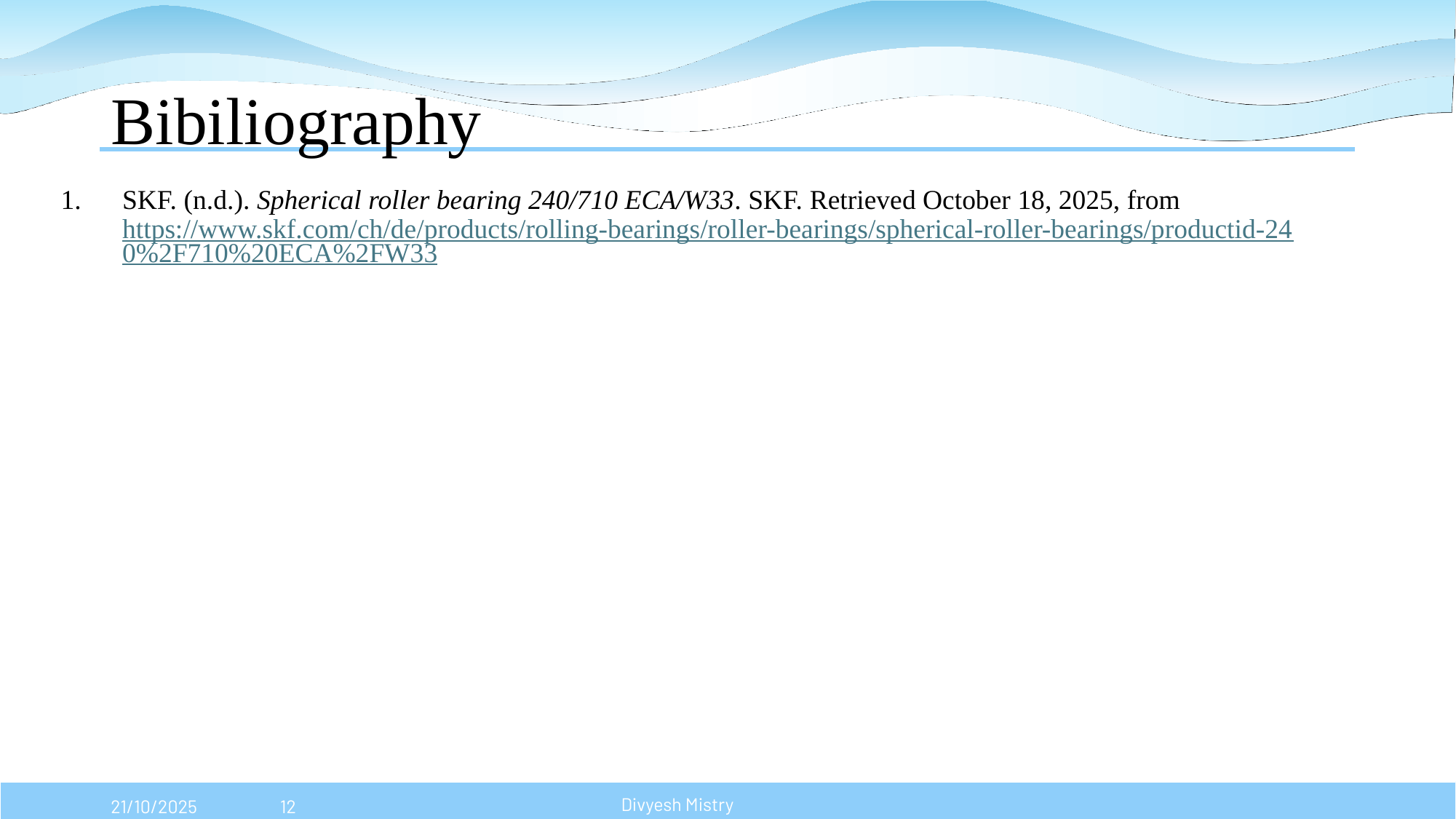

# Bibiliography
SKF. (n.d.). Spherical roller bearing 240/710 ECA/W33. SKF. Retrieved October 18, 2025, from https://www.skf.com/ch/de/products/rolling-bearings/roller-bearings/spherical-roller-bearings/productid-240%2F710%20ECA%2FW33

Divyesh Mistry
21/10/2025
12